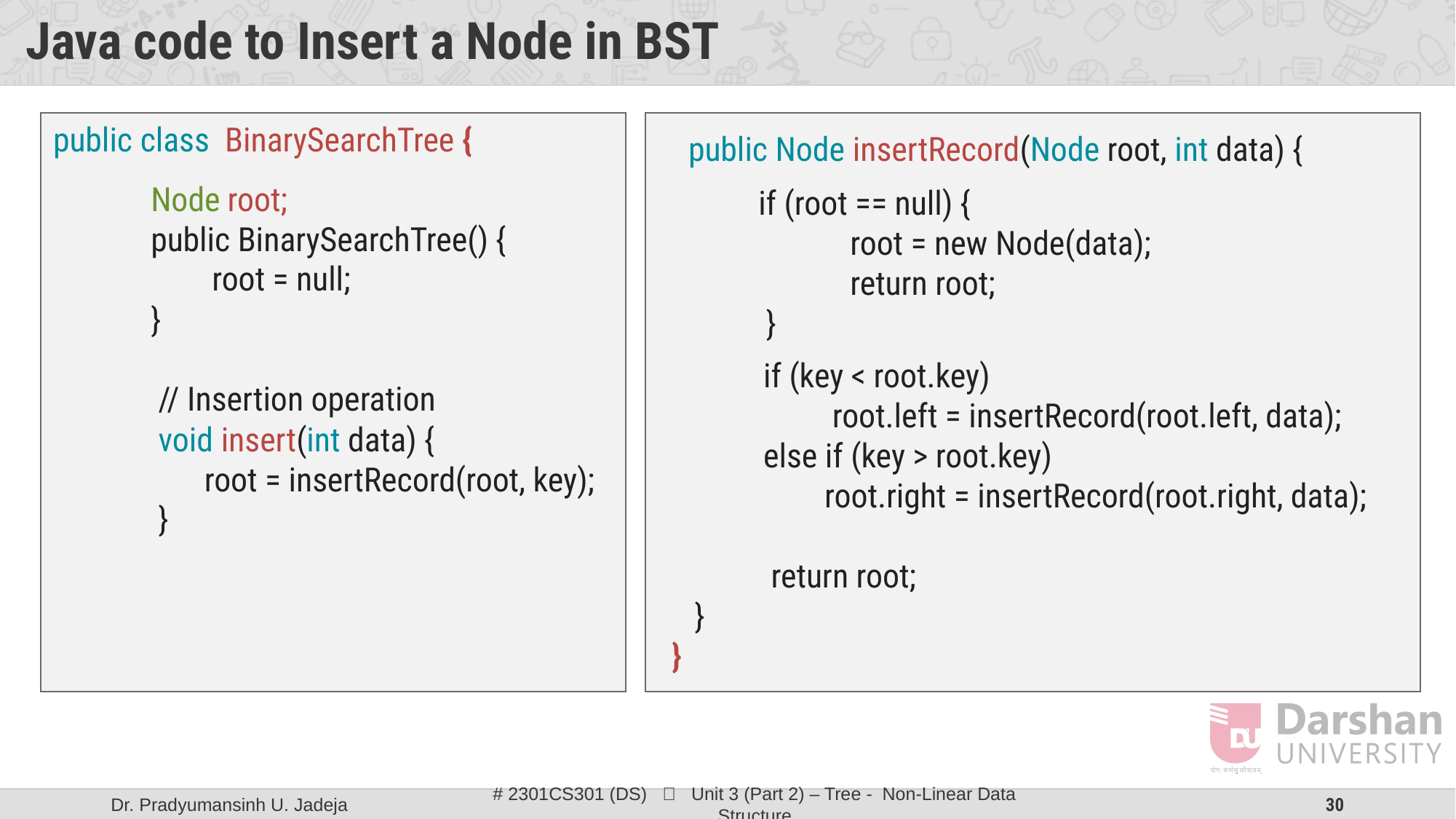

# Java code to Insert a Node in BST

public class  BinarySearchTree {

public Node insertRecord(Node root, int data) {
Node root;
public BinarySearchTree() {
        root = null;
}

 // Insertion operation
 void insert(int data) {
       root = insertRecord(root, key);
 }

if (root == null) {
            root = new Node(data);
            return root;
 }
            if (key < root.key)
                     root.left = insertRecord(root.left, data);
            else if (key > root.key)
                    root.right = insertRecord(root.right, data);

             return root;
   }
}